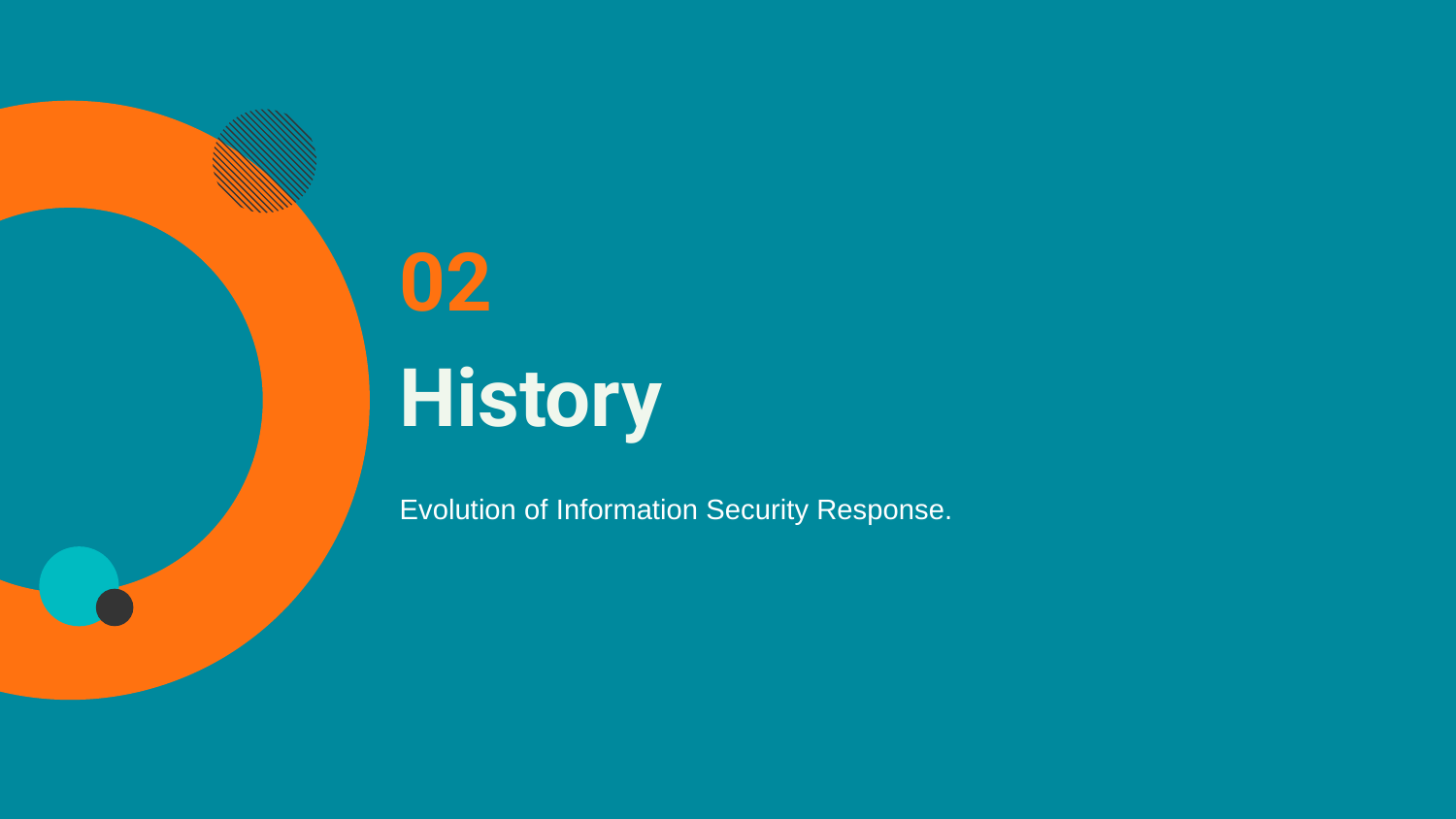

02
# History
Evolution of Information Security Response.